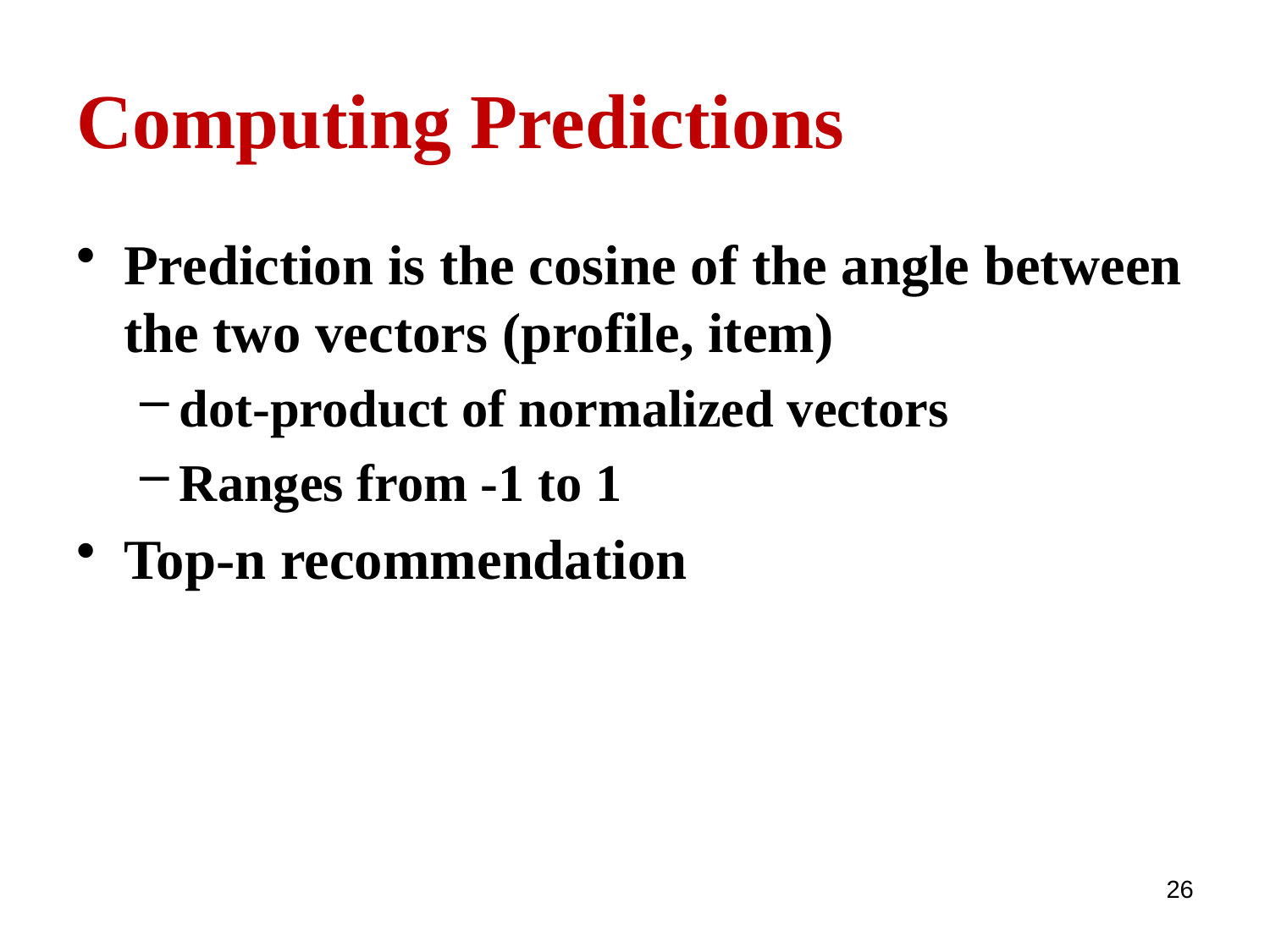

# Computing Predictions
Prediction is the cosine of the angle between the two vectors (profile, item)
dot-product of normalized vectors
Ranges from -1 to 1
Top-n recommendation
26